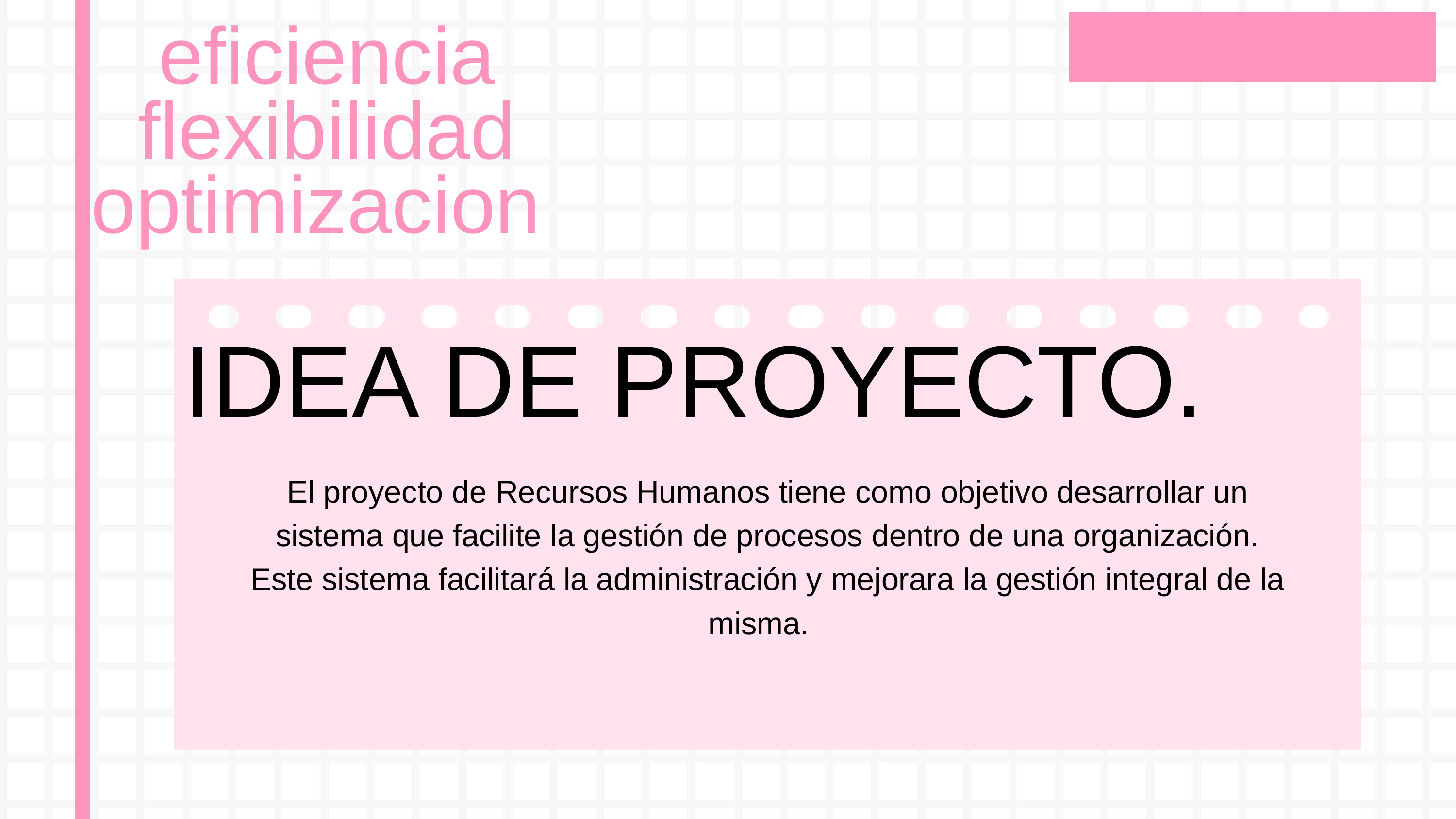

eficiencia
flexibilidad
optimizacion

IDEA DE PROYECTO.
El proyecto de Recursos Humanos tiene como objetivo desarrollar un sistema que facilite la gestión de procesos dentro de una organización. Este sistema facilitará la administración y mejorara la gestión integral de la misma.